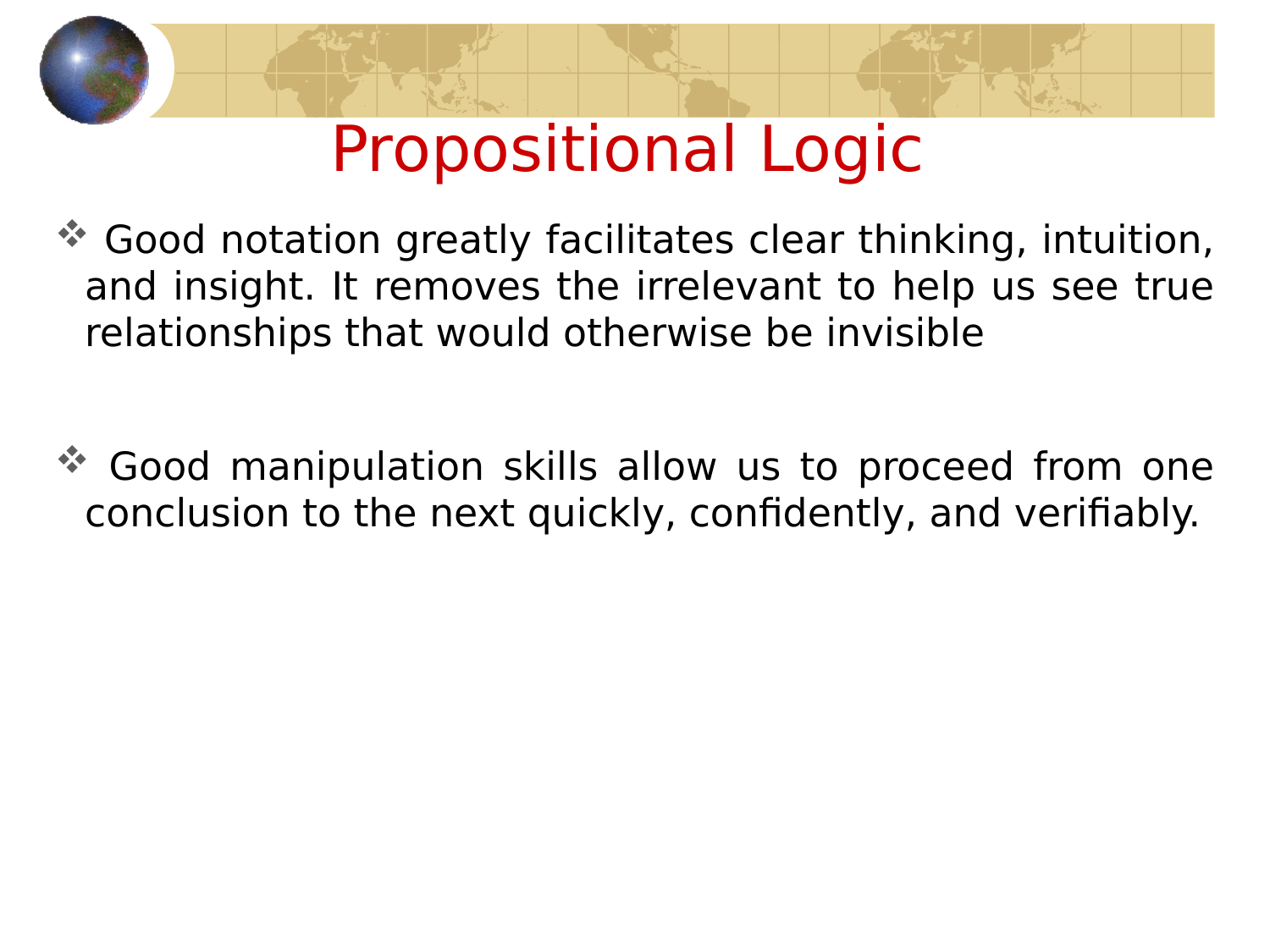

Propositional Logic

 Good notation greatly facilitates clear thinking, intuition, and insight. It removes the irrelevant to help us see true relationships that would otherwise be invisible

 Good manipulation skills allow us to proceed from one conclusion to the next quickly, confidently, and verifiably.